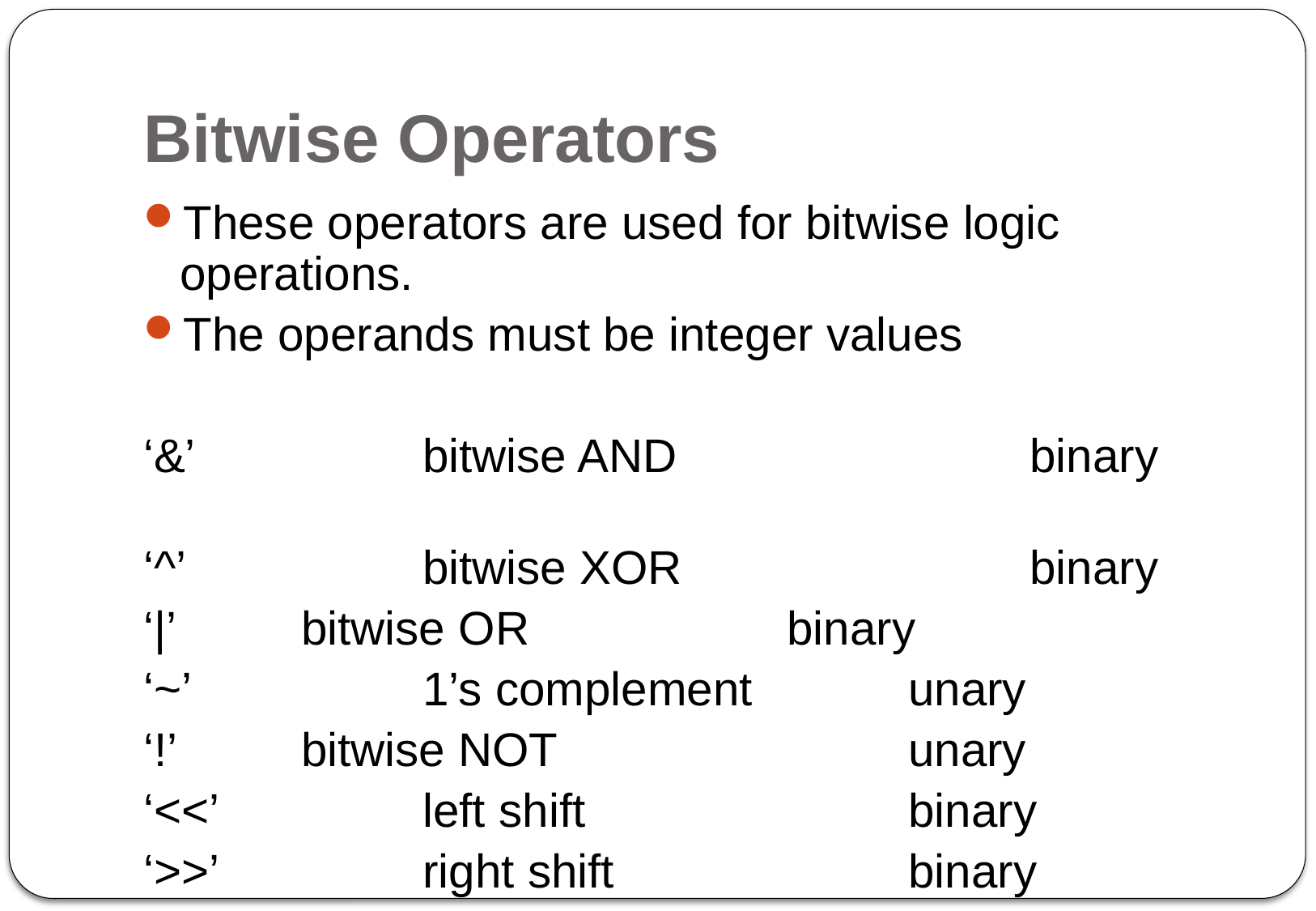

# Bitwise Operators
These operators are used for bitwise logic operations.
The operands must be integer values

‘&’		bitwise AND			binary
‘^’		bitwise XOR			binary
‘|’		bitwise OR			binary
‘~’		1’s complement		unary
‘!’		bitwise NOT			unary
‘<<’		left shift			binary
‘>>’		right shift			binary